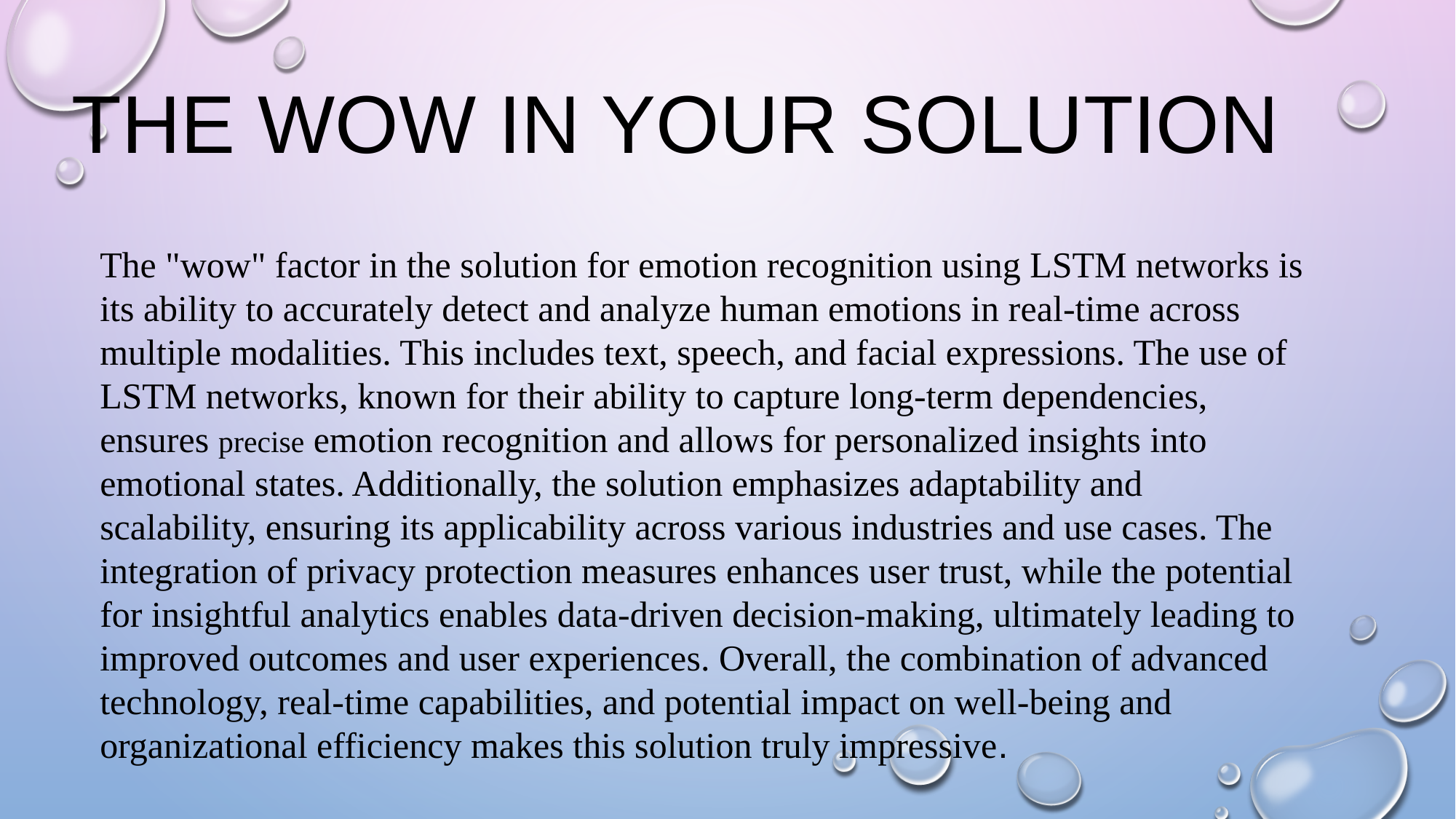

THE WOW IN YOUR SOLUTION
The "wow" factor in the solution for emotion recognition using LSTM networks is its ability to accurately detect and analyze human emotions in real-time across multiple modalities. This includes text, speech, and facial expressions. The use of LSTM networks, known for their ability to capture long-term dependencies, ensures precise emotion recognition and allows for personalized insights into emotional states. Additionally, the solution emphasizes adaptability and scalability, ensuring its applicability across various industries and use cases. The integration of privacy protection measures enhances user trust, while the potential for insightful analytics enables data-driven decision-making, ultimately leading to improved outcomes and user experiences. Overall, the combination of advanced technology, real-time capabilities, and potential impact on well-being and organizational efficiency makes this solution truly impressive.